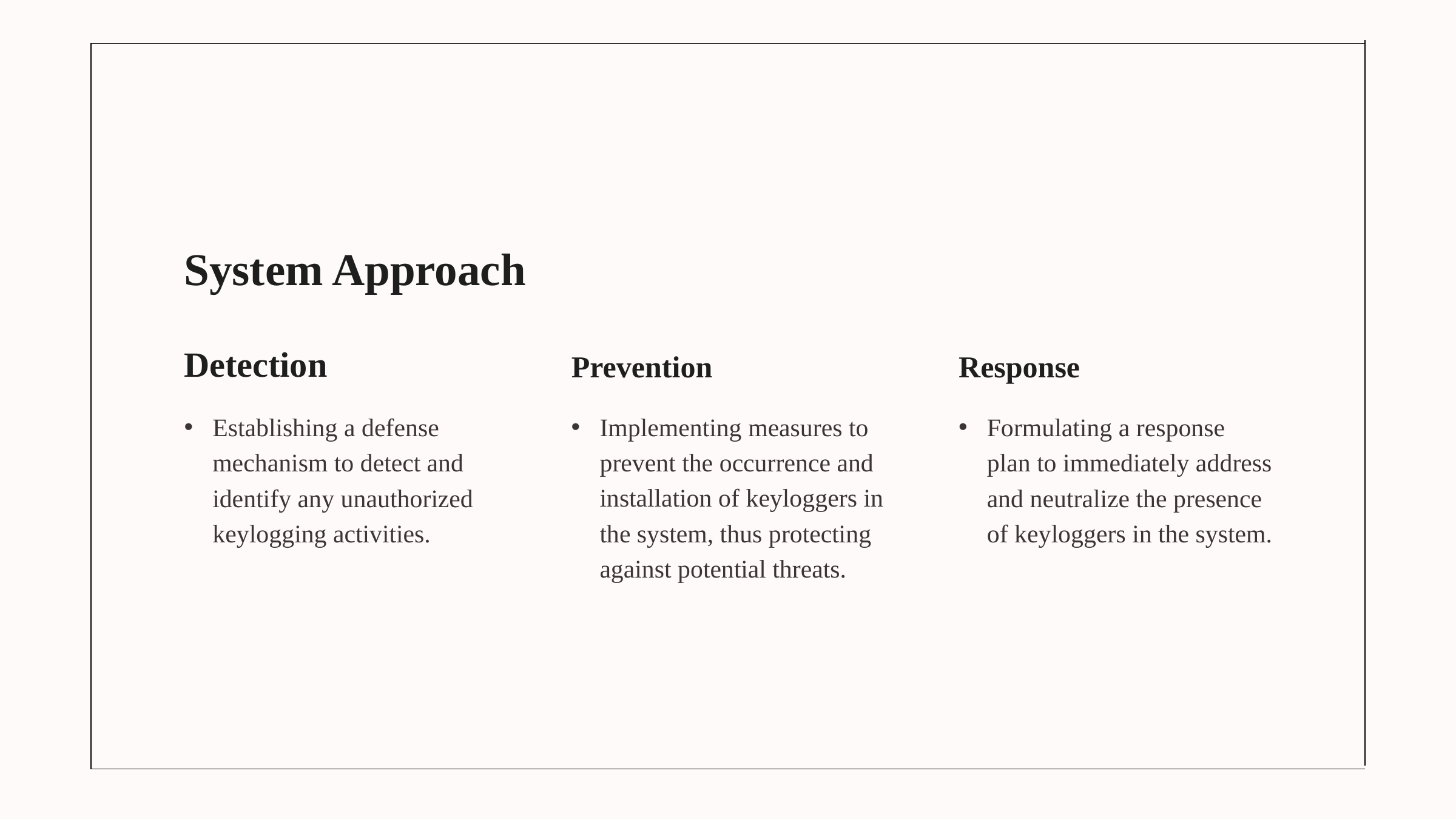

System Approach
Detection
Prevention
Response
Establishing a defense mechanism to detect and identify any unauthorized keylogging activities.
Implementing measures to prevent the occurrence and installation of keyloggers in the system, thus protecting against potential threats.
Formulating a response plan to immediately address and neutralize the presence of keyloggers in the system.